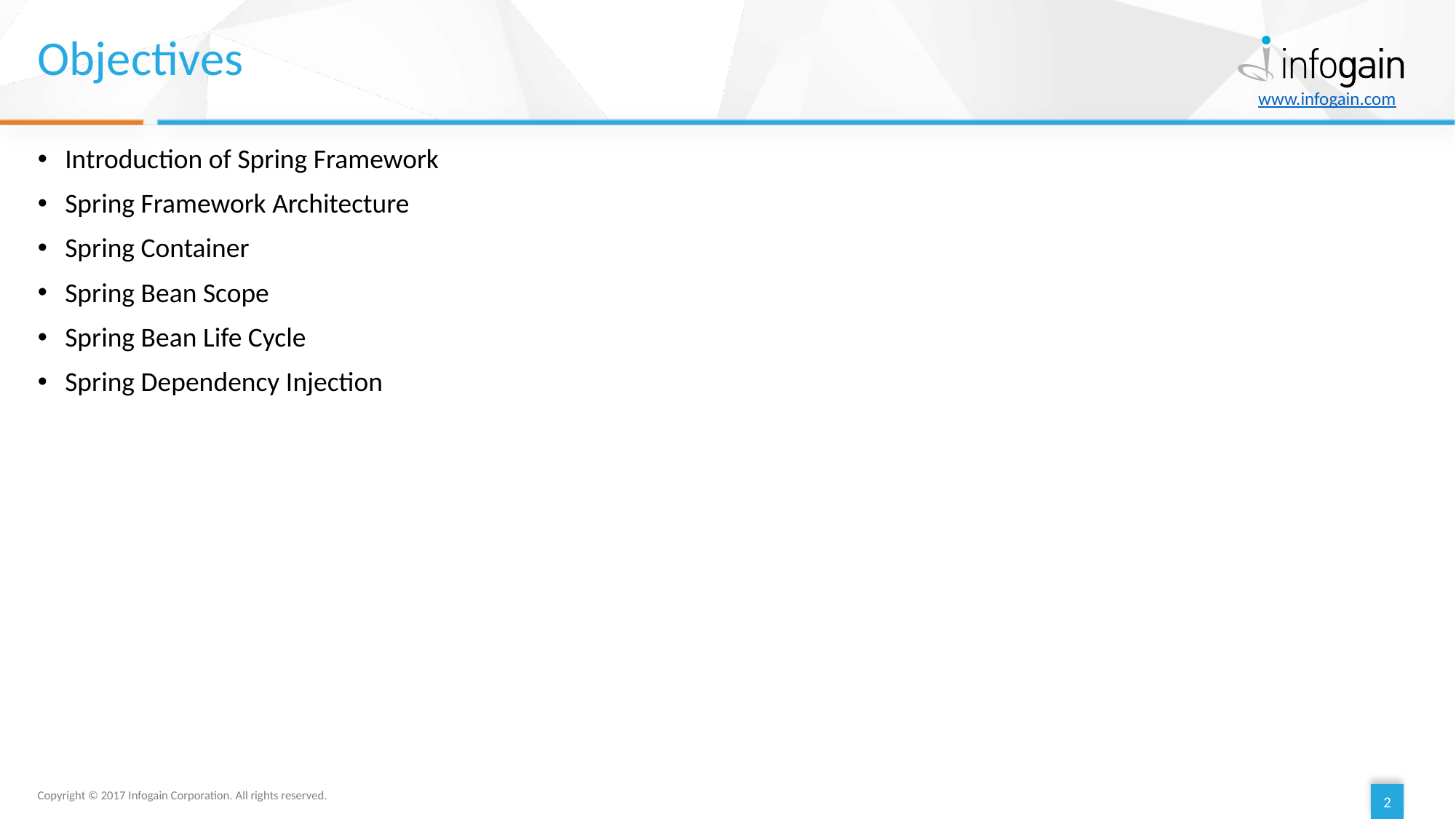

# Objectives
Introduction of Spring Framework
Spring Framework Architecture
Spring Container
Spring Bean Scope
Spring Bean Life Cycle
Spring Dependency Injection

2